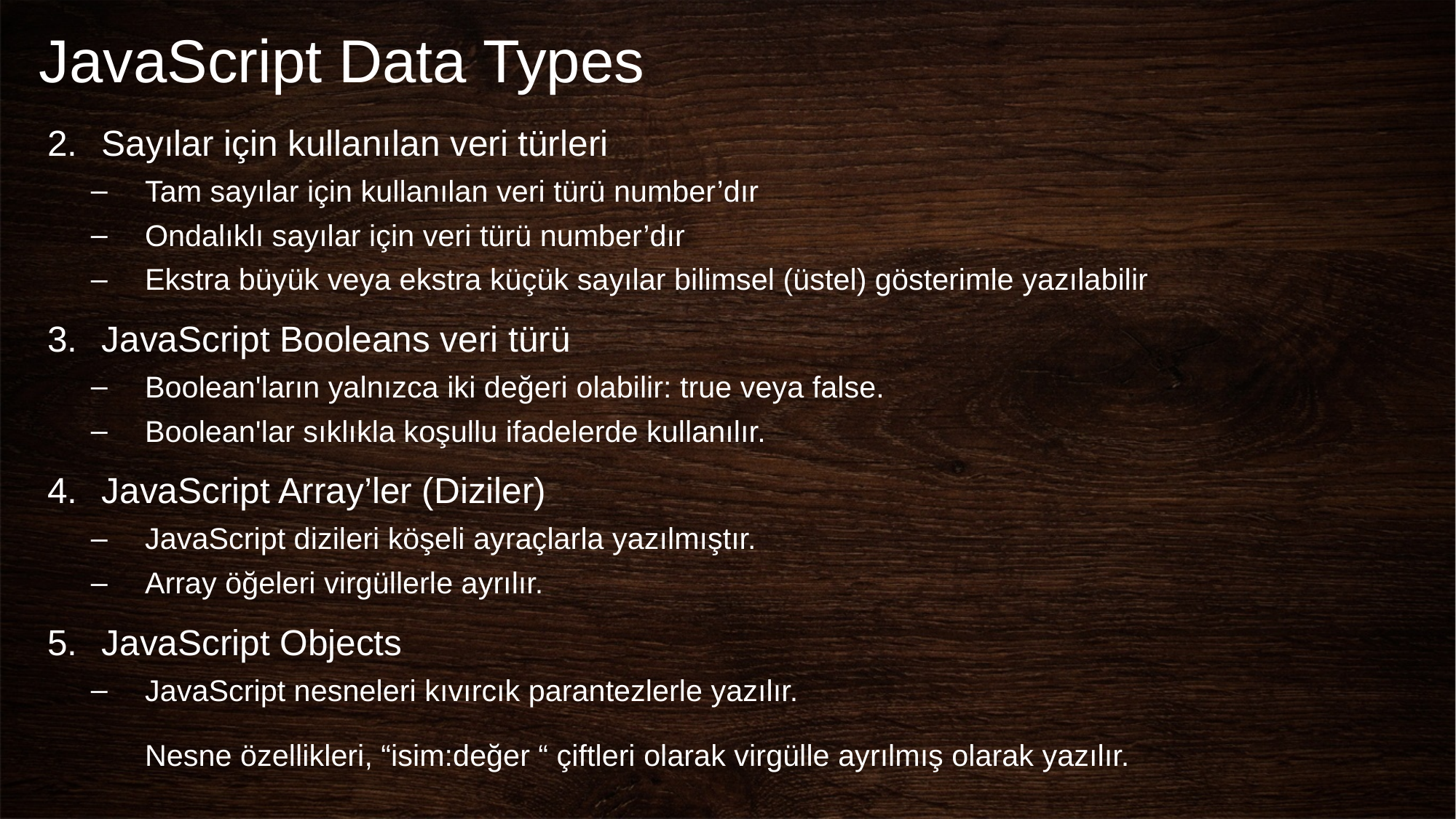

# JavaScript Data Types
Sayılar için kullanılan veri türleri
Tam sayılar için kullanılan veri türü number’dır
Ondalıklı sayılar için veri türü number’dır
Ekstra büyük veya ekstra küçük sayılar bilimsel (üstel) gösterimle yazılabilir
JavaScript Booleans veri türü
Boolean'ların yalnızca iki değeri olabilir: true veya false.
Boolean'lar sıklıkla koşullu ifadelerde kullanılır.
JavaScript Array’ler (Diziler)
JavaScript dizileri köşeli ayraçlarla yazılmıştır.
Array öğeleri virgüllerle ayrılır.
JavaScript Objects
JavaScript nesneleri kıvırcık parantezlerle yazılır.
Nesne özellikleri, “isim:değer “ çiftleri olarak virgülle ayrılmış olarak yazılır.